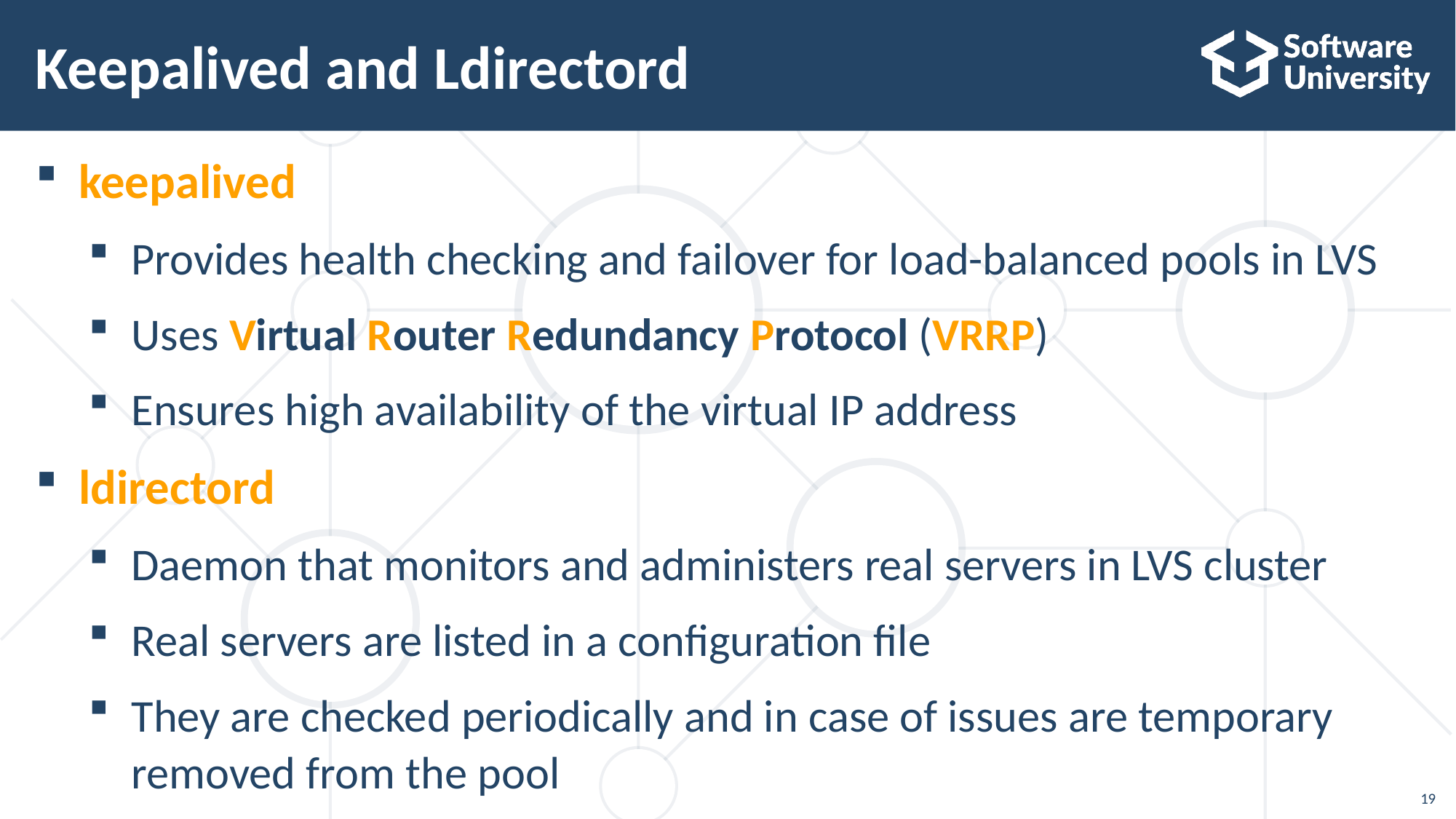

# Keepalived and Ldirectord
keepalived
Provides health checking and failover for load-balanced pools in LVS
Uses Virtual Router Redundancy Protocol (VRRP)
Ensures high availability of the virtual IP address
ldirectord
Daemon that monitors and administers real servers in LVS cluster
Real servers are listed in a configuration file
They are checked periodically and in case of issues are temporary removed from the pool
19